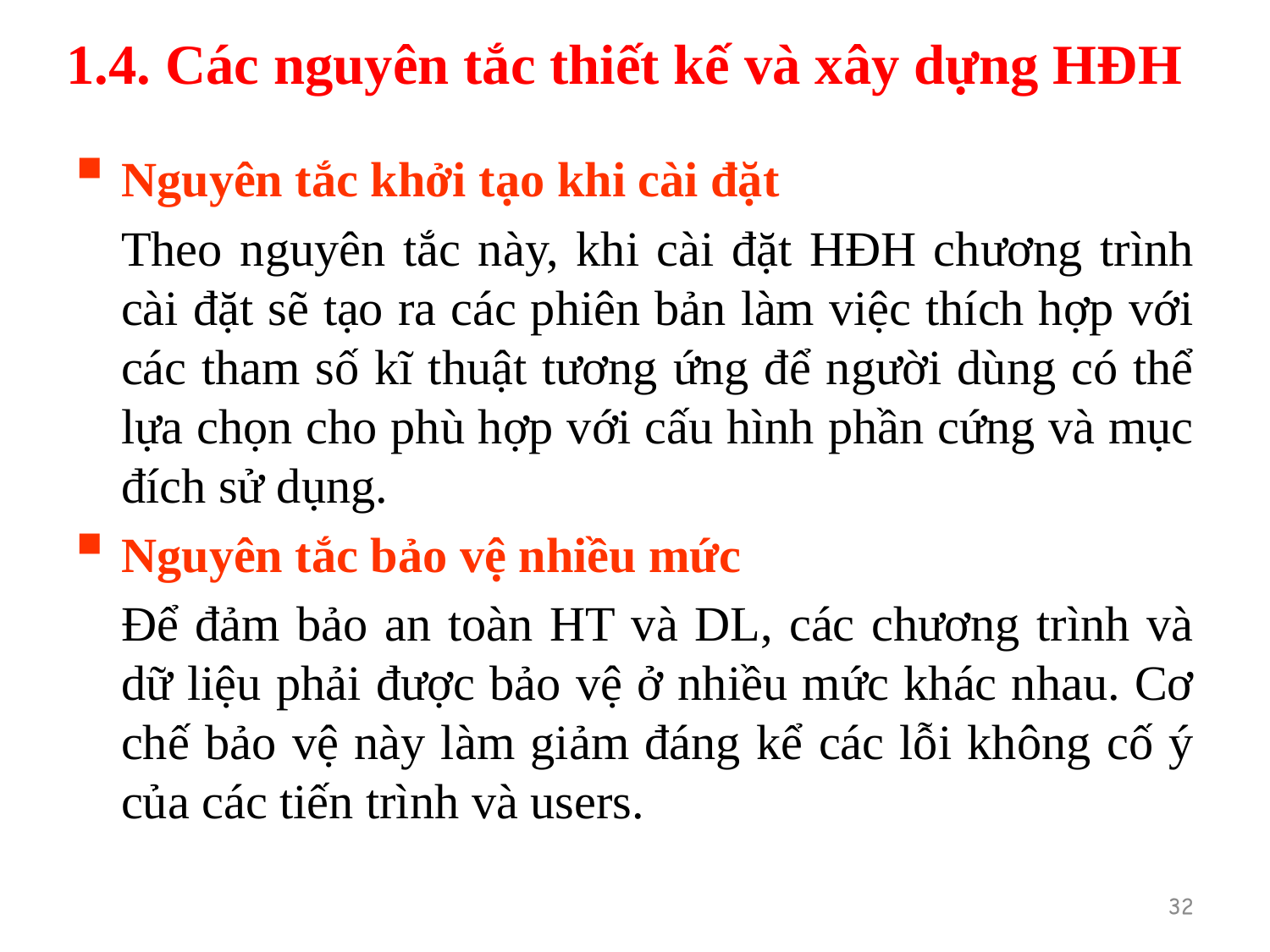

# 1.4. Các nguyên tắc thiết kế và xây dựng HĐH
Nguyên tắc khởi tạo khi cài đặt
	Theo nguyên tắc này, khi cài đặt HĐH chương trình cài đặt sẽ tạo ra các phiên bản làm việc thích hợp với các tham số kĩ thuật tương ứng để người dùng có thể lựa chọn cho phù hợp với cấu hình phần cứng và mục đích sử dụng.
Nguyên tắc bảo vệ nhiều mức
	Để đảm bảo an toàn HT và DL, các chương trình và dữ liệu phải được bảo vệ ở nhiều mức khác nhau. Cơ chế bảo vệ này làm giảm đáng kể các lỗi không cố ý của các tiến trình và users.
32